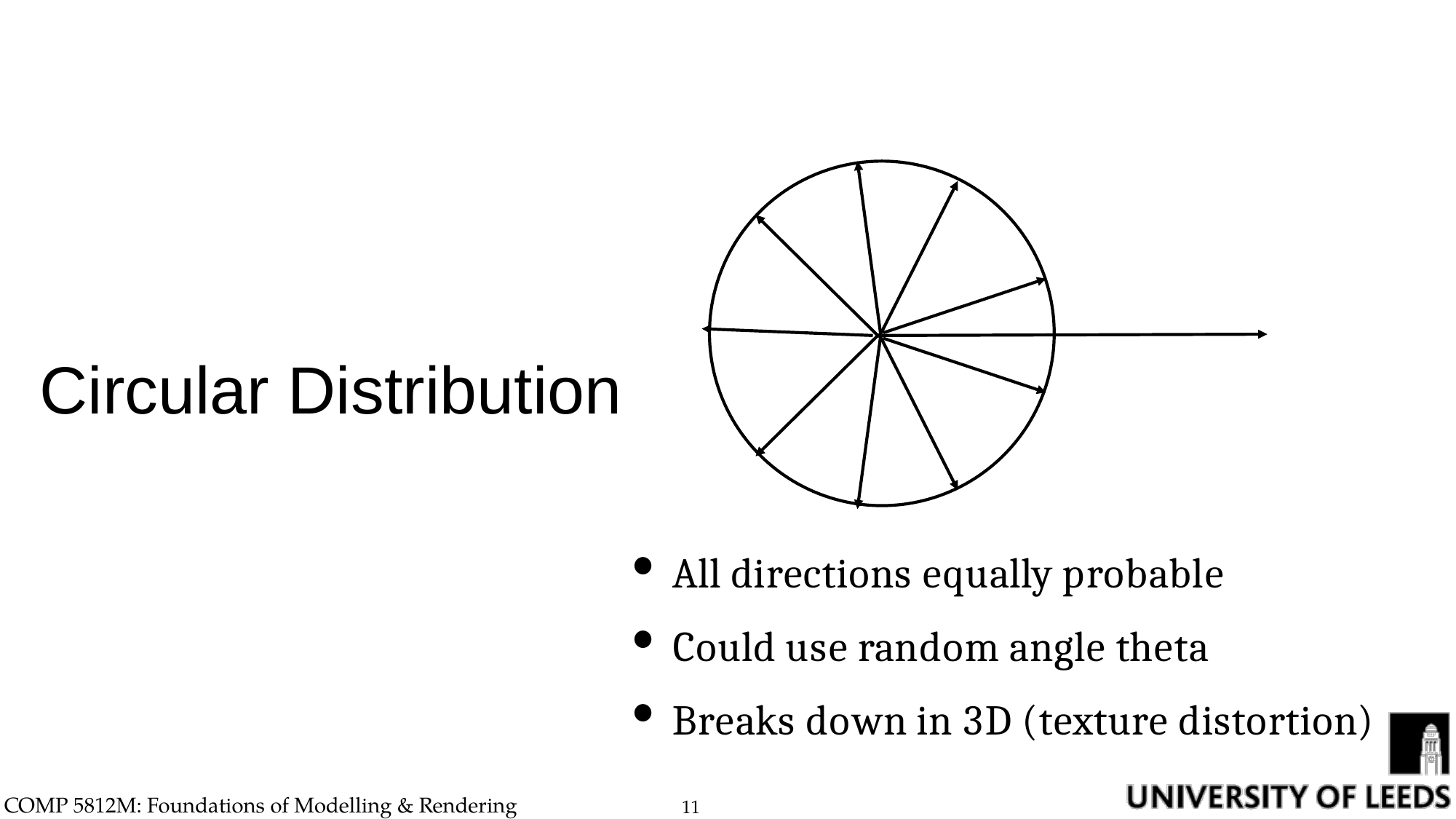

# Circular Distribution
All directions equally probable
Could use random angle theta
Breaks down in 3D (texture distortion)